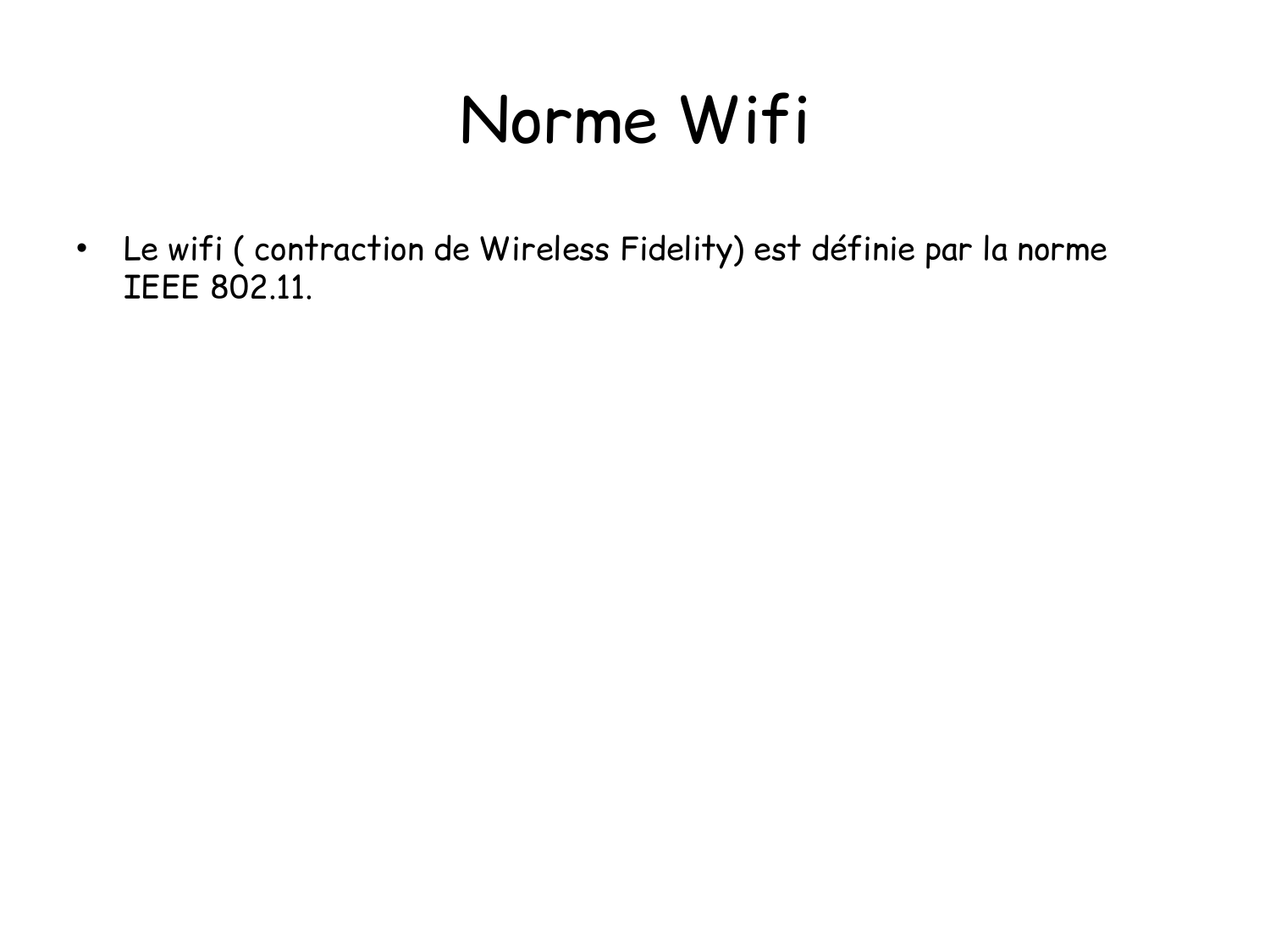

# Norme Wifi
Le wifi ( contraction de Wireless Fidelity) est définie par la norme IEEE 802.11.